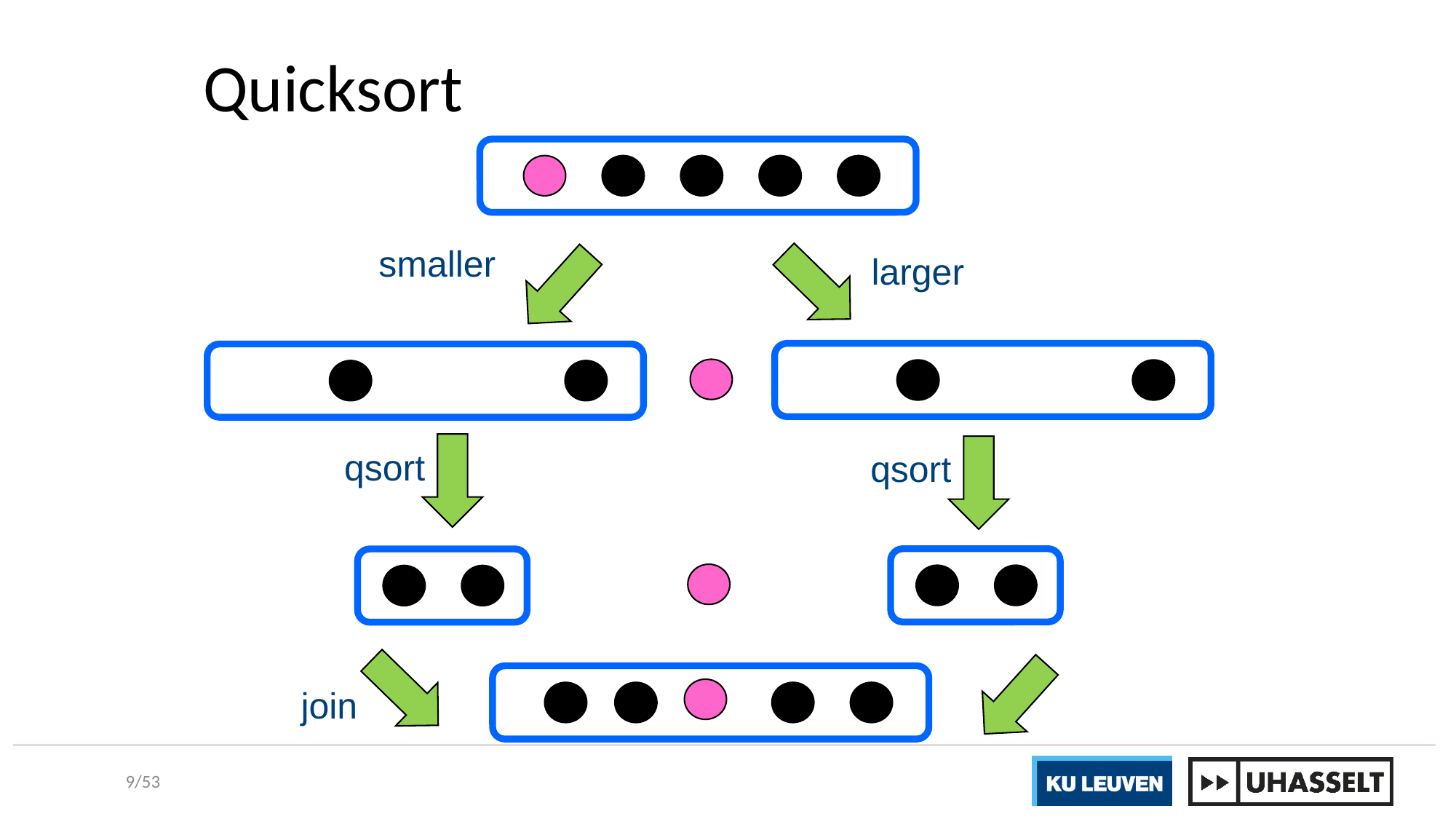

# Quicksort

smaller
larger

qsort
qsort

join
9/53